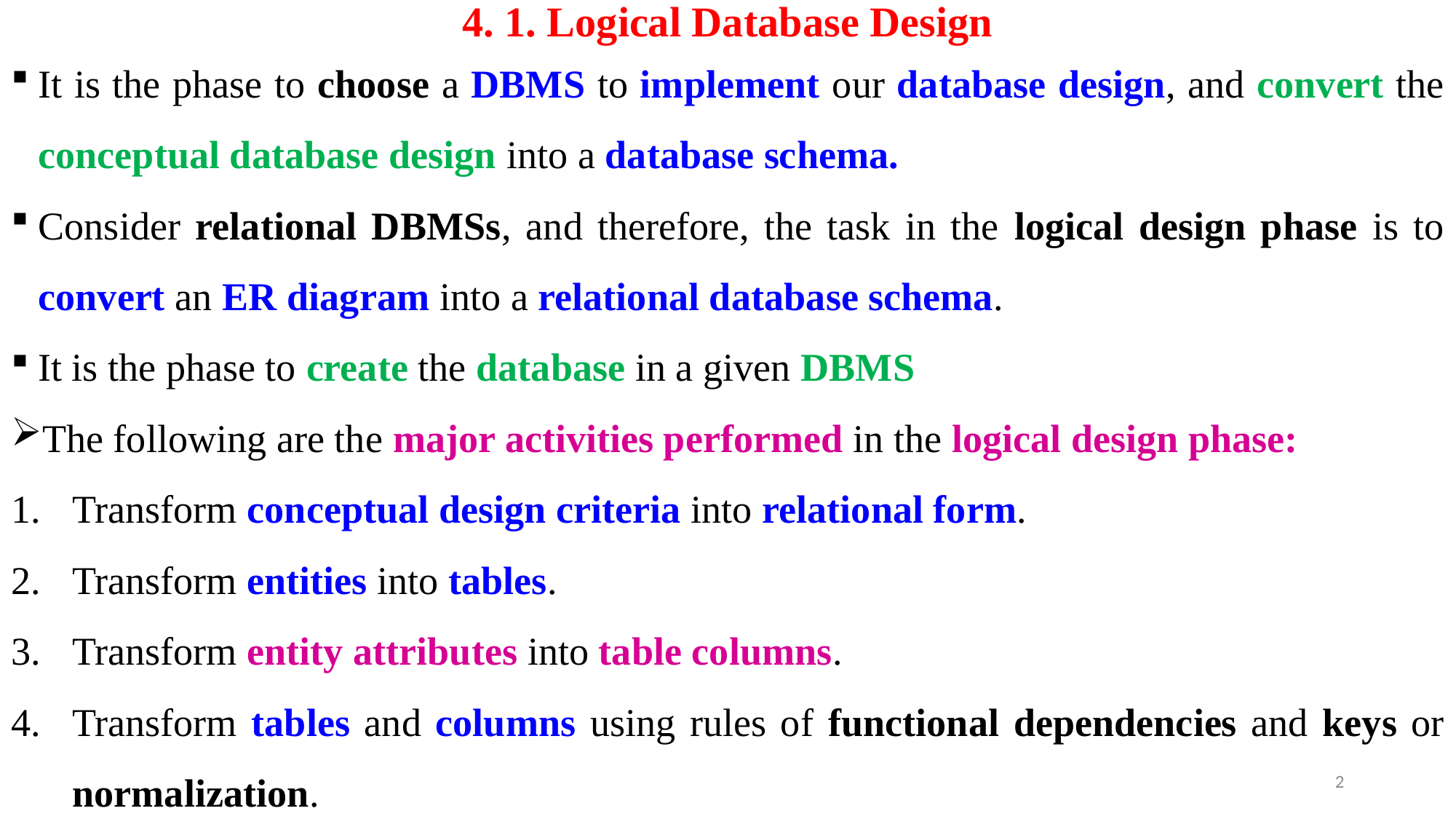

# 4. 1. Logical Database Design
It is the phase to choose a DBMS to implement our database design, and convert the conceptual database design into a database schema.
Consider relational DBMSs, and therefore, the task in the logical design phase is to convert an ER diagram into a relational database schema.
It is the phase to create the database in a given DBMS
The following are the major activities performed in the logical design phase:
Transform conceptual design criteria into relational form.
Transform entities into tables.
Transform entity attributes into table columns.
Transform tables and columns using rules of functional dependencies and keys or normalization.

2